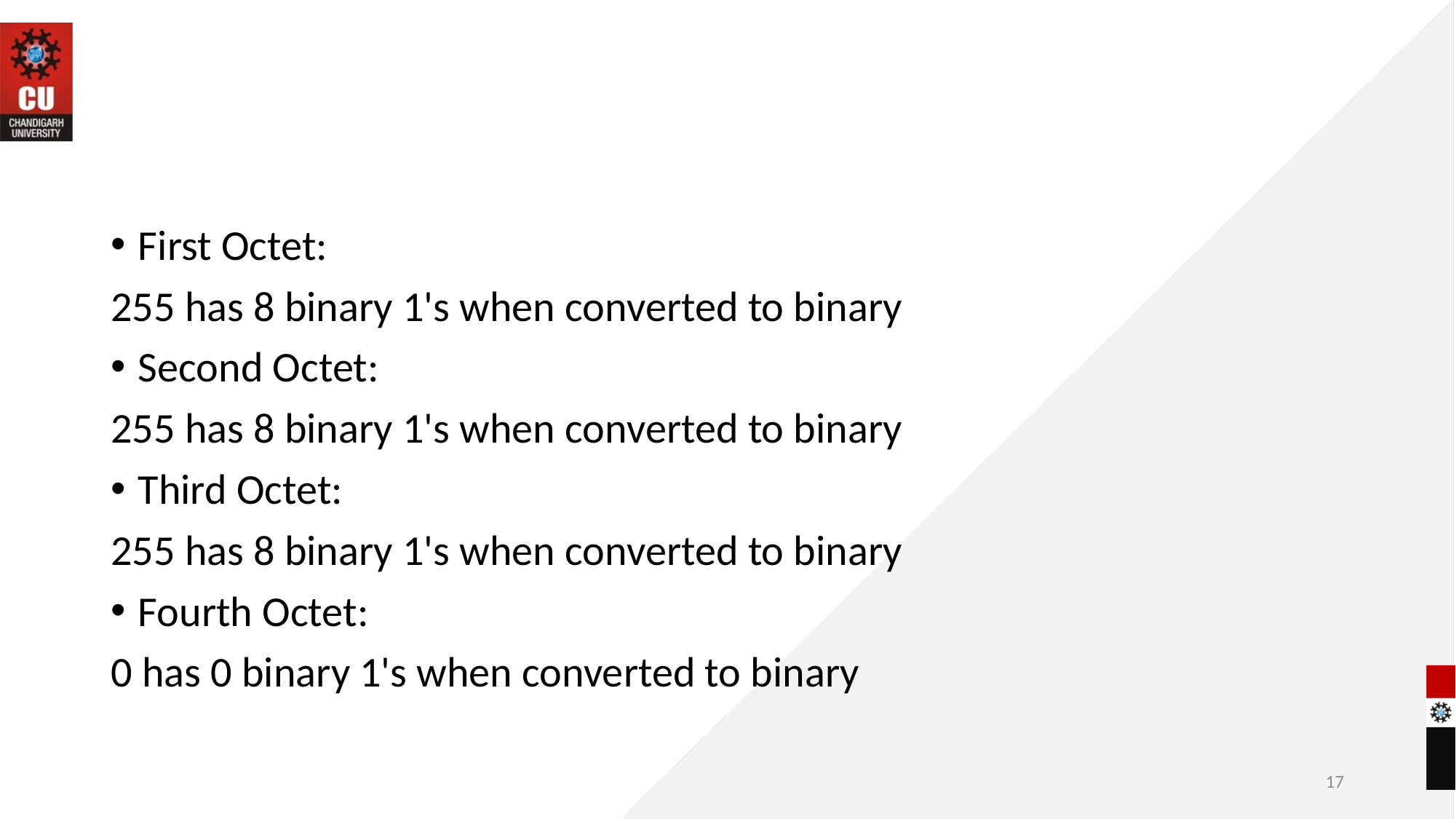

#
First Octet:
255 has 8 binary 1's when converted to binary
Second Octet:
255 has 8 binary 1's when converted to binary
Third Octet:
255 has 8 binary 1's when converted to binary
Fourth Octet:
0 has 0 binary 1's when converted to binary
17